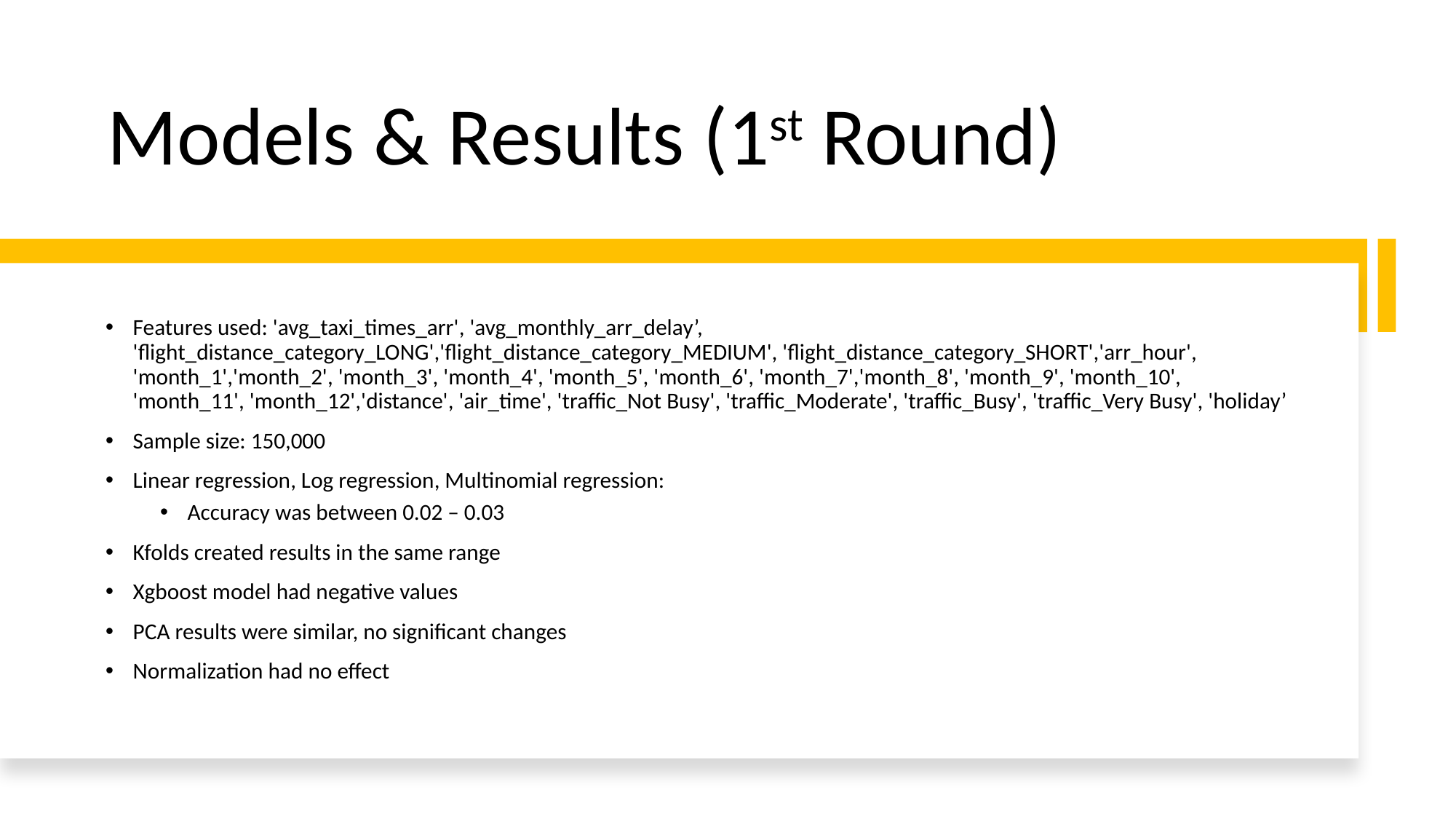

# Models & Results (1st Round)

Features used: 'avg_taxi_times_arr', 'avg_monthly_arr_delay’, 'flight_distance_category_LONG','flight_distance_category_MEDIUM', 'flight_distance_category_SHORT','arr_hour', 'month_1','month_2', 'month_3', 'month_4', 'month_5', 'month_6', 'month_7','month_8', 'month_9', 'month_10', 'month_11', 'month_12','distance', 'air_time', 'traffic_Not Busy', 'traffic_Moderate', 'traffic_Busy', 'traffic_Very Busy', 'holiday’
Sample size: 150,000
Linear regression, Log regression, Multinomial regression:
Accuracy was between 0.02 – 0.03
Kfolds created results in the same range
Xgboost model had negative values
PCA results were similar, no significant changes
Normalization had no effect